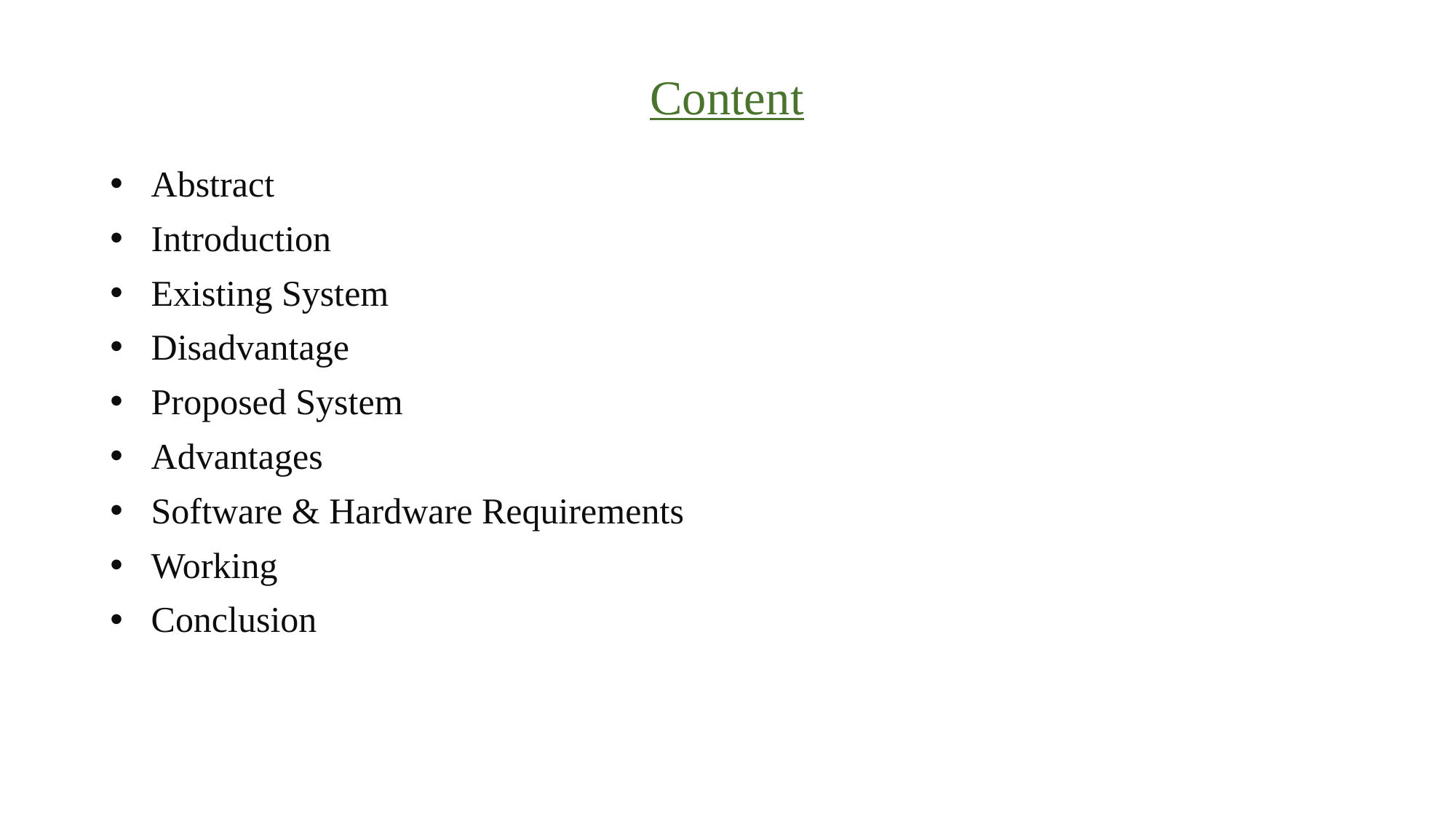

# Content
Abstract
Introduction
Existing System
Disadvantage
Proposed System
Advantages
Software & Hardware Requirements
Working
Conclusion